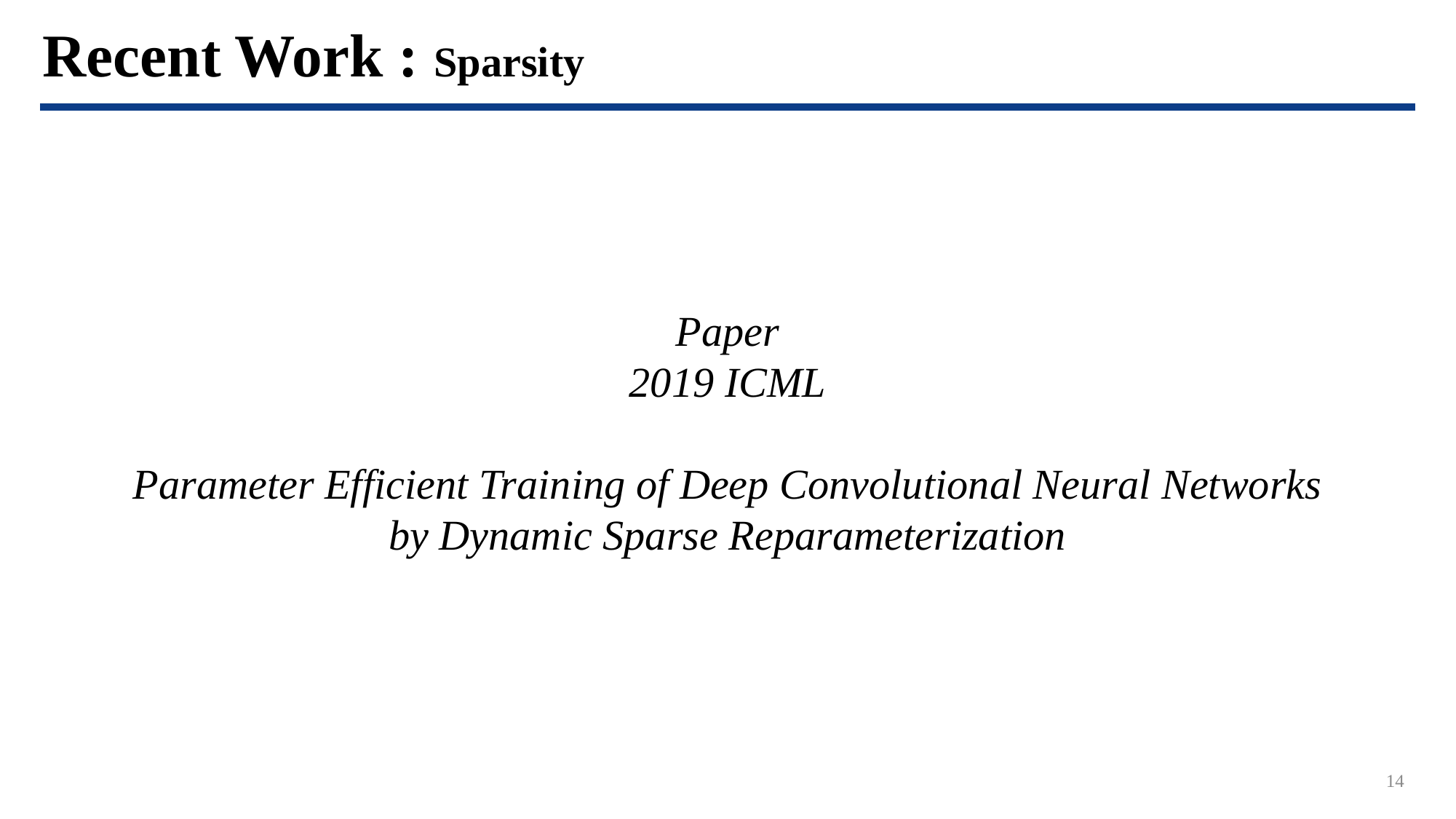

Recent Work : Sparsity
Paper
2019 ICML

Parameter Efficient Training of Deep Convolutional Neural Networks
by Dynamic Sparse Reparameterization
14